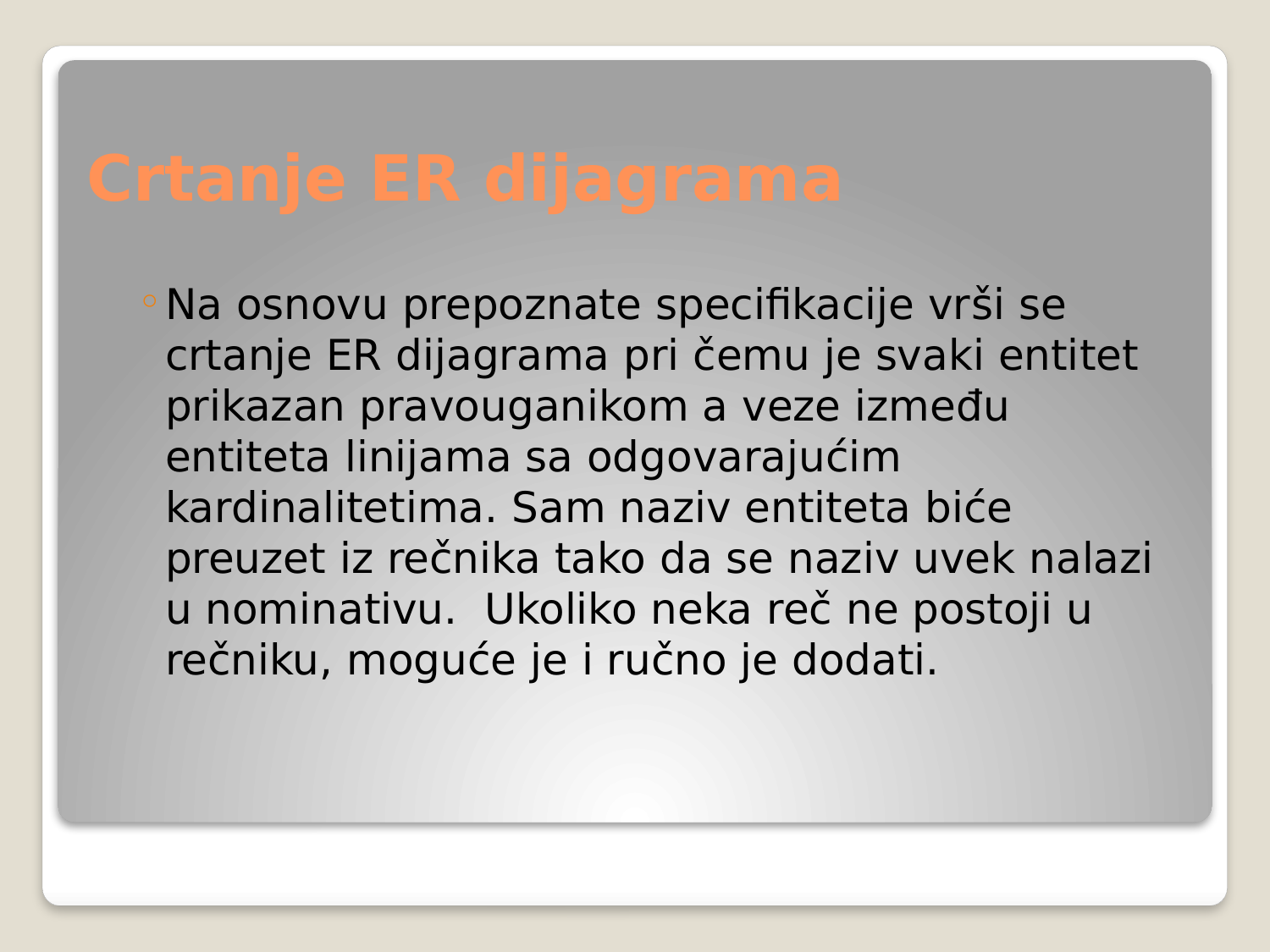

# Crtanje ER dijagrama
Na osnovu prepoznate specifikacije vrši se crtanje ER dijagrama pri čemu je svaki entitet prikazan pravouganikom a veze između entiteta linijama sa odgovarajućim kardinalitetima. Sam naziv entiteta biće preuzet iz rečnika tako da se naziv uvek nalazi u nominativu.  Ukoliko neka reč ne postoji u rečniku, moguće je i ručno je dodati.